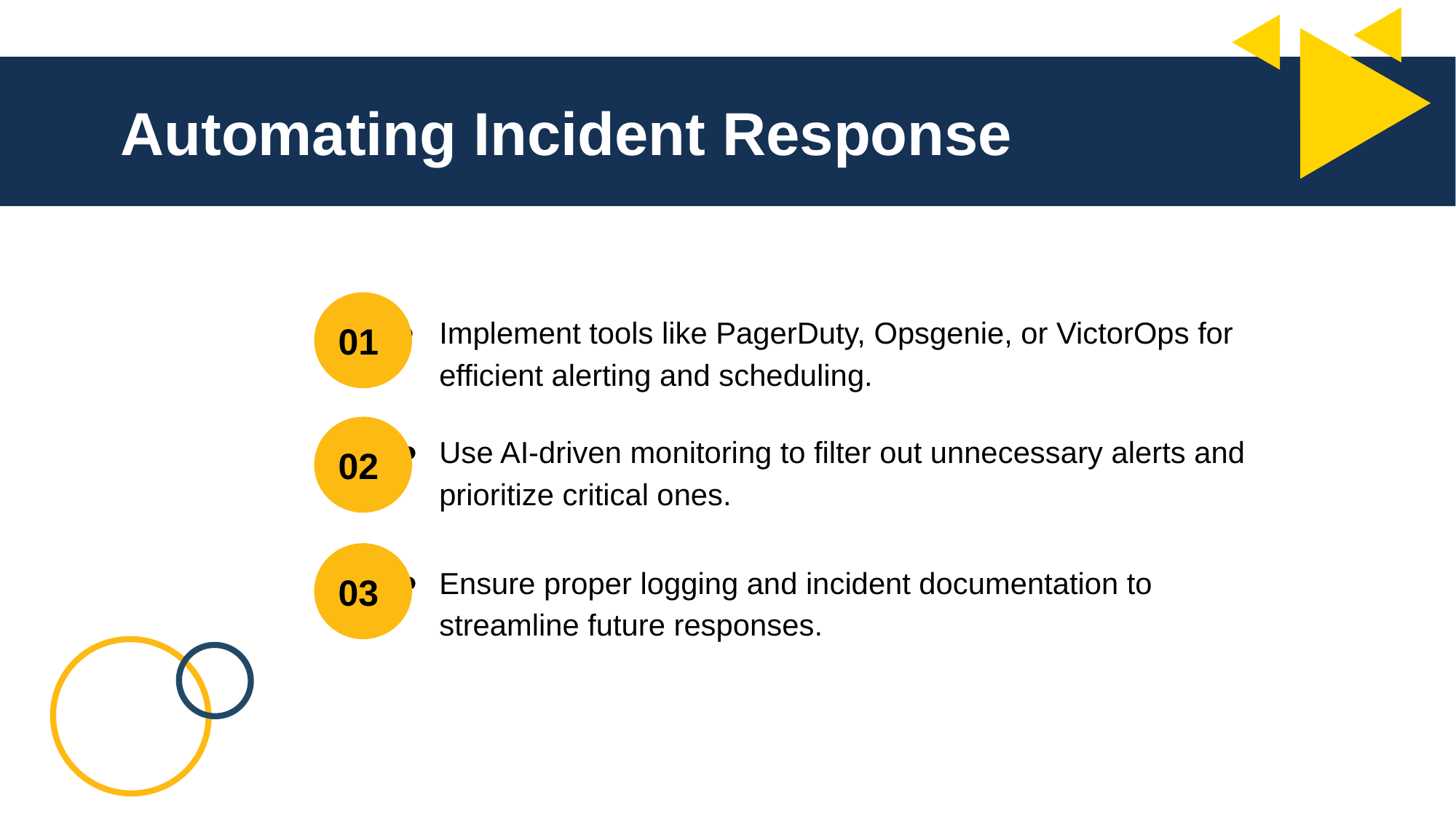

Automating Incident Response

01
Implement tools like PagerDuty, Opsgenie, or VictorOps for efficient alerting and scheduling.

02
Use AI-driven monitoring to filter out unnecessary alerts and prioritize critical ones.

03
Ensure proper logging and incident documentation to streamline future responses.